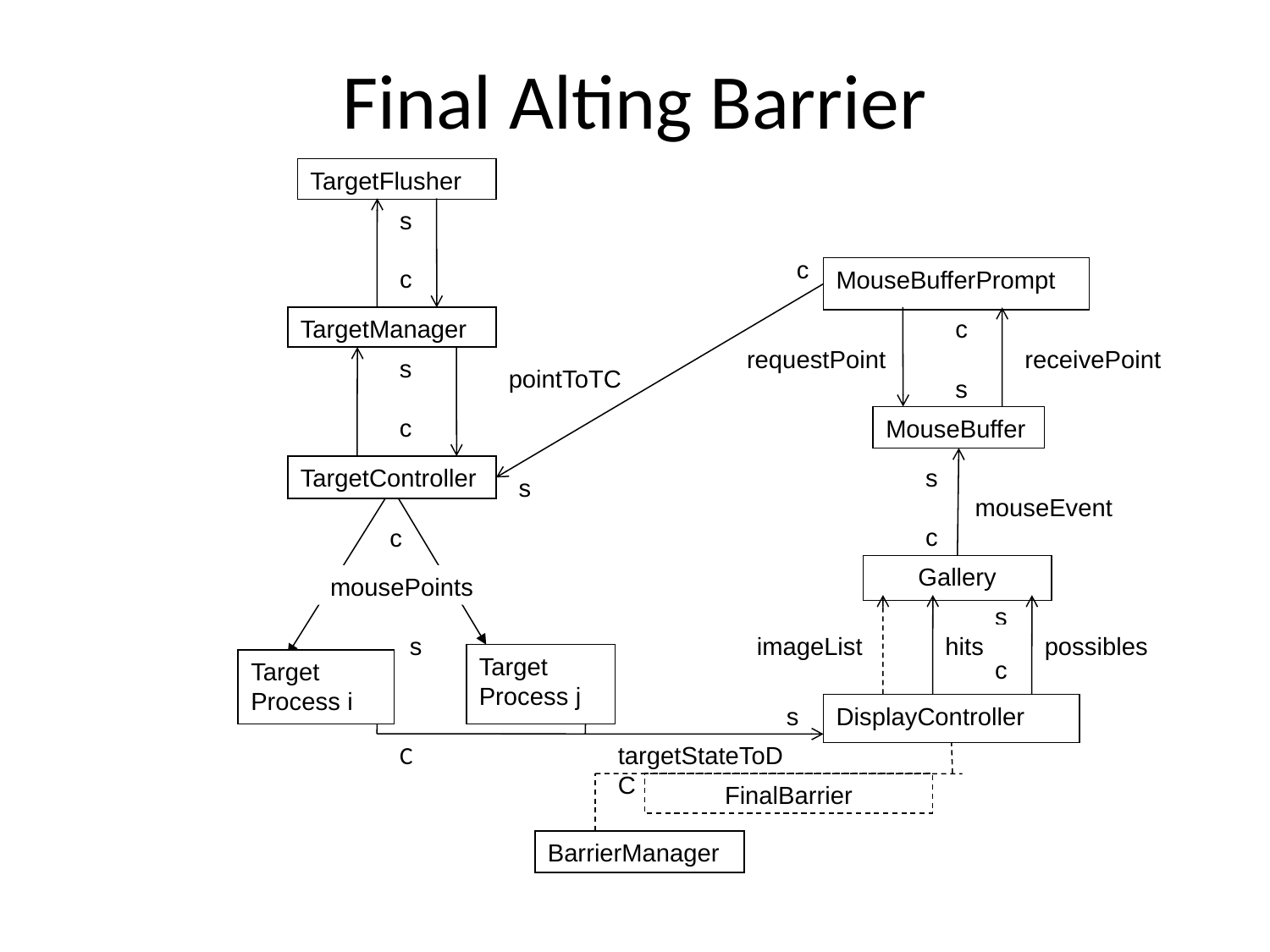

# Final Alting Barrier
TargetFlusher
s

c

c
MouseBufferPrompt
TargetManager
c

s
requestPoint
receivePoint
s
 c
pointToTC
MouseBuffer
TargetController
s

c
s
mouseEvent

c
Gallery
mousePoints
s

c
s
imageList
hits
possibles
Target
Process j
Target
Process i
s
DisplayController
C
targetStateToDC
FinalBarrier
BarrierManager